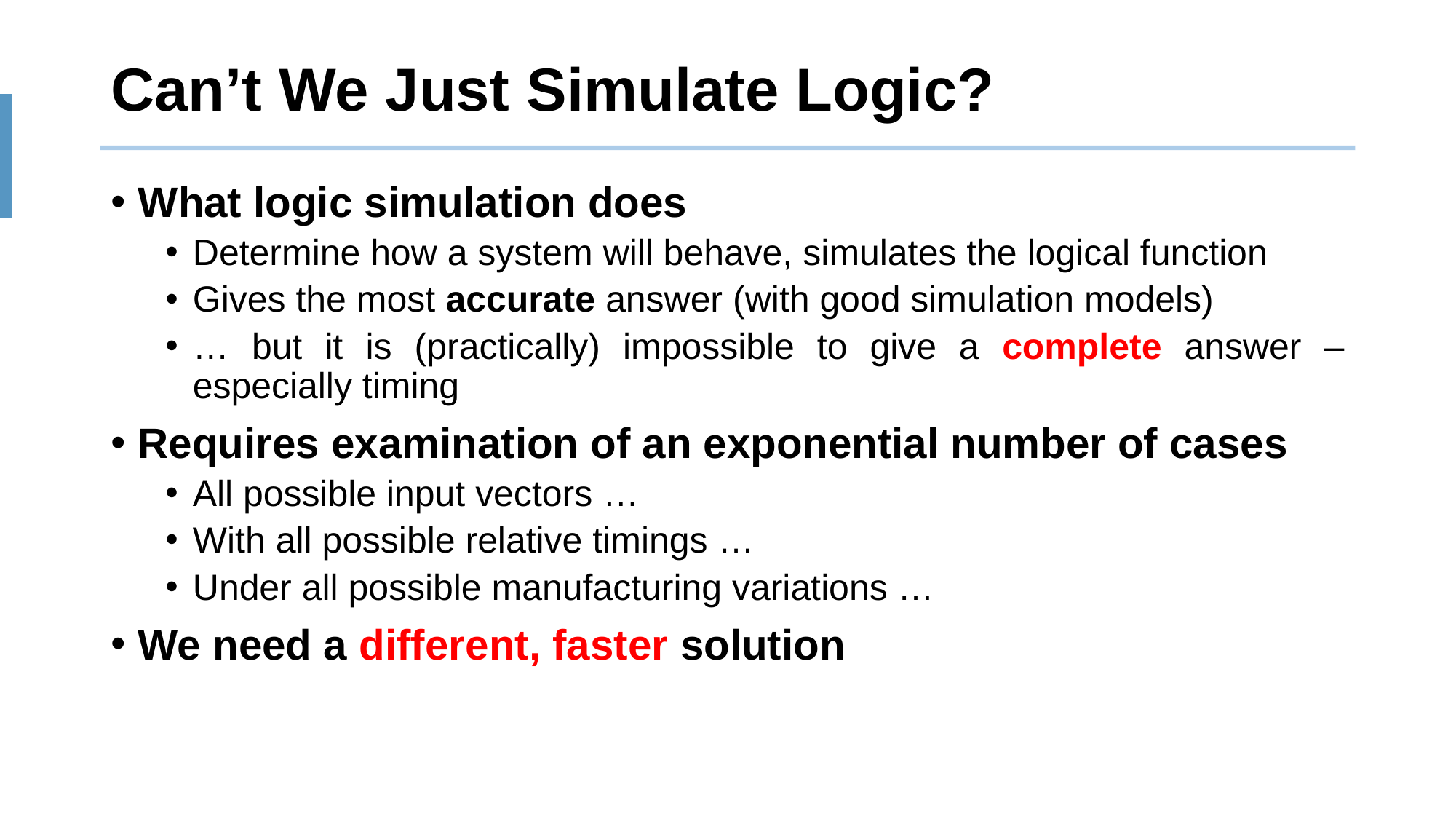

# Can’t We Just Simulate Logic?
What logic simulation does
Determine how a system will behave, simulates the logical function
Gives the most accurate answer (with good simulation models)
… but it is (practically) impossible to give a complete answer – especially timing
Requires examination of an exponential number of cases
All possible input vectors …
With all possible relative timings …
Under all possible manufacturing variations …
We need a different, faster solution